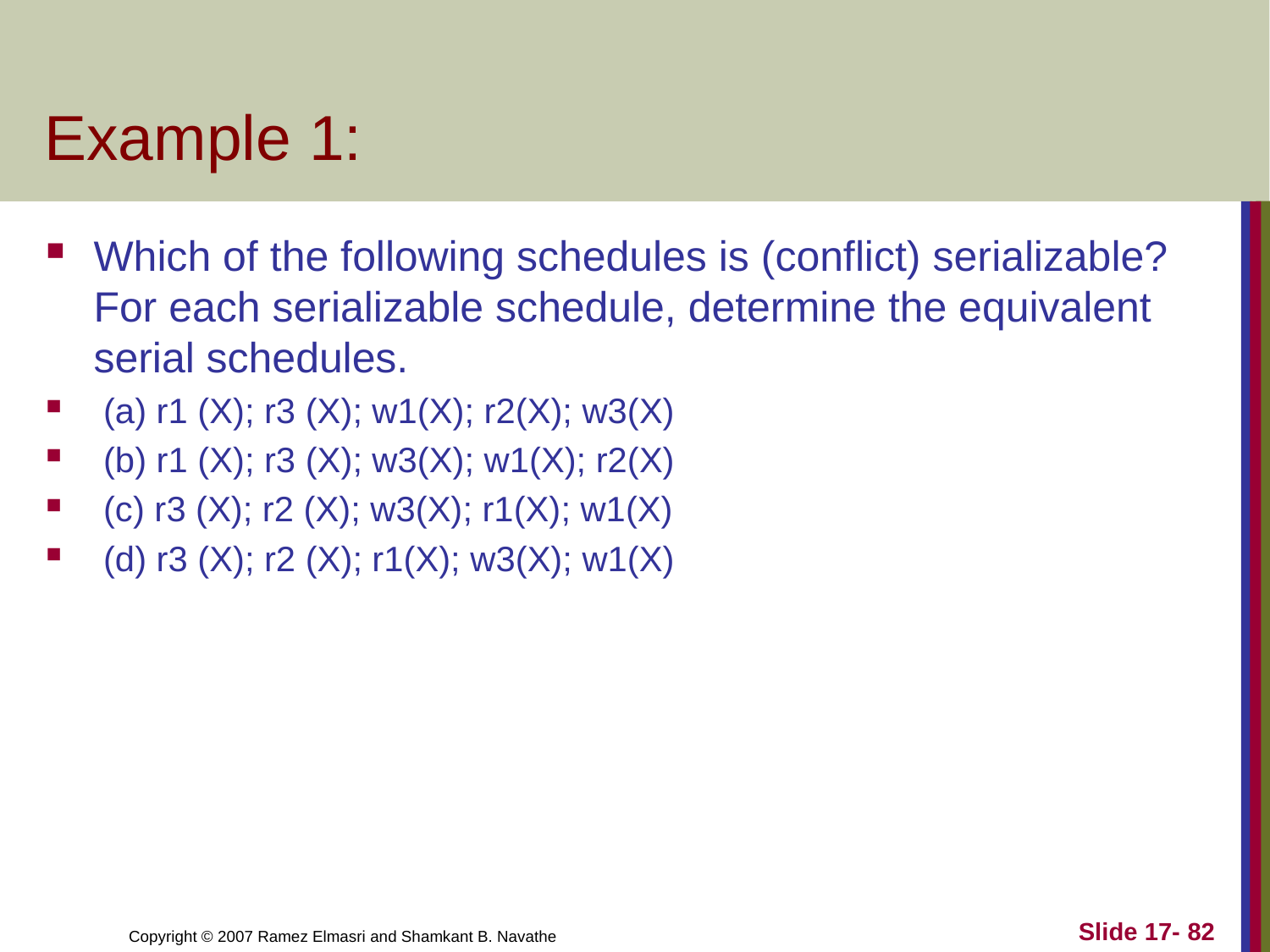

# Example 1:
Which of the following schedules is (conflict) serializable? For each serializable schedule, determine the equivalent serial schedules.
 (a) r1 (X); r3 (X); w1(X); r2(X); w3(X)
 (b) r1 (X); r3 (X); w3(X); w1(X); r2(X)
 (c) r3 (X); r2 (X); w3(X); r1(X); w1(X)
 (d) r3 (X); r2 (X); r1(X); w3(X); w1(X)

Slide 17- 82